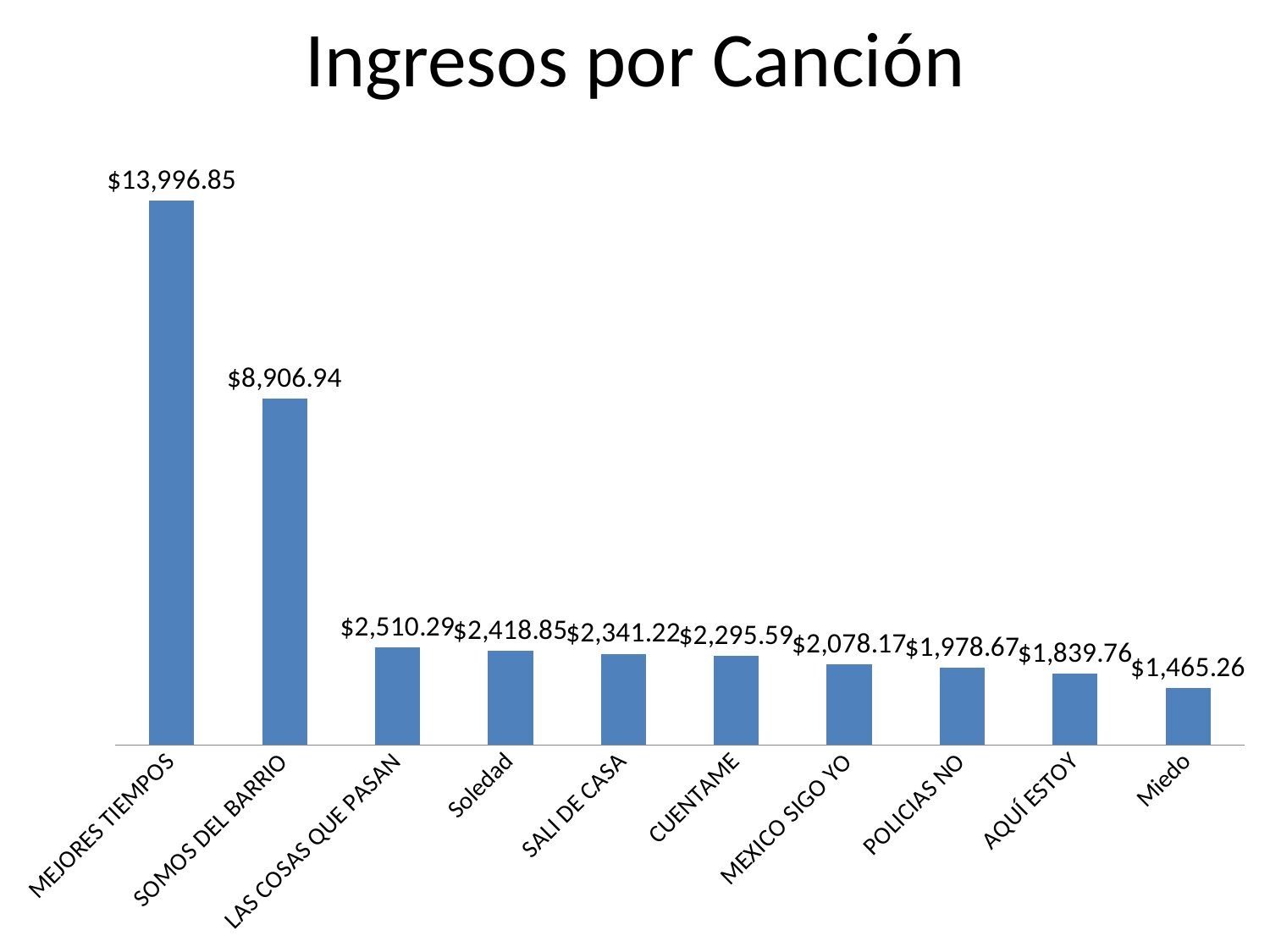

# Ingresos por Canción

### Chart

| Category |  |
|---|---|
| MEJORES TIEMPOS | 13996.852292371288 |
| SOMOS DEL BARRIO | 8906.9440862734 |
| LAS COSAS QUE PASAN | 2510.2925626903893 |
| Soledad | 2418.8544584023366 |
| SALI DE CASA | 2341.2179896993703 |
| CUENTAME | 2295.5867861175043 |
| MEXICO SIGO YO | 2078.1747269099324 |
| POLICIAS NO | 1978.6723640558575 |
| AQUÍ ESTOY | 1839.7625768839853 |
| Miedo | 1465.2597643311344 |